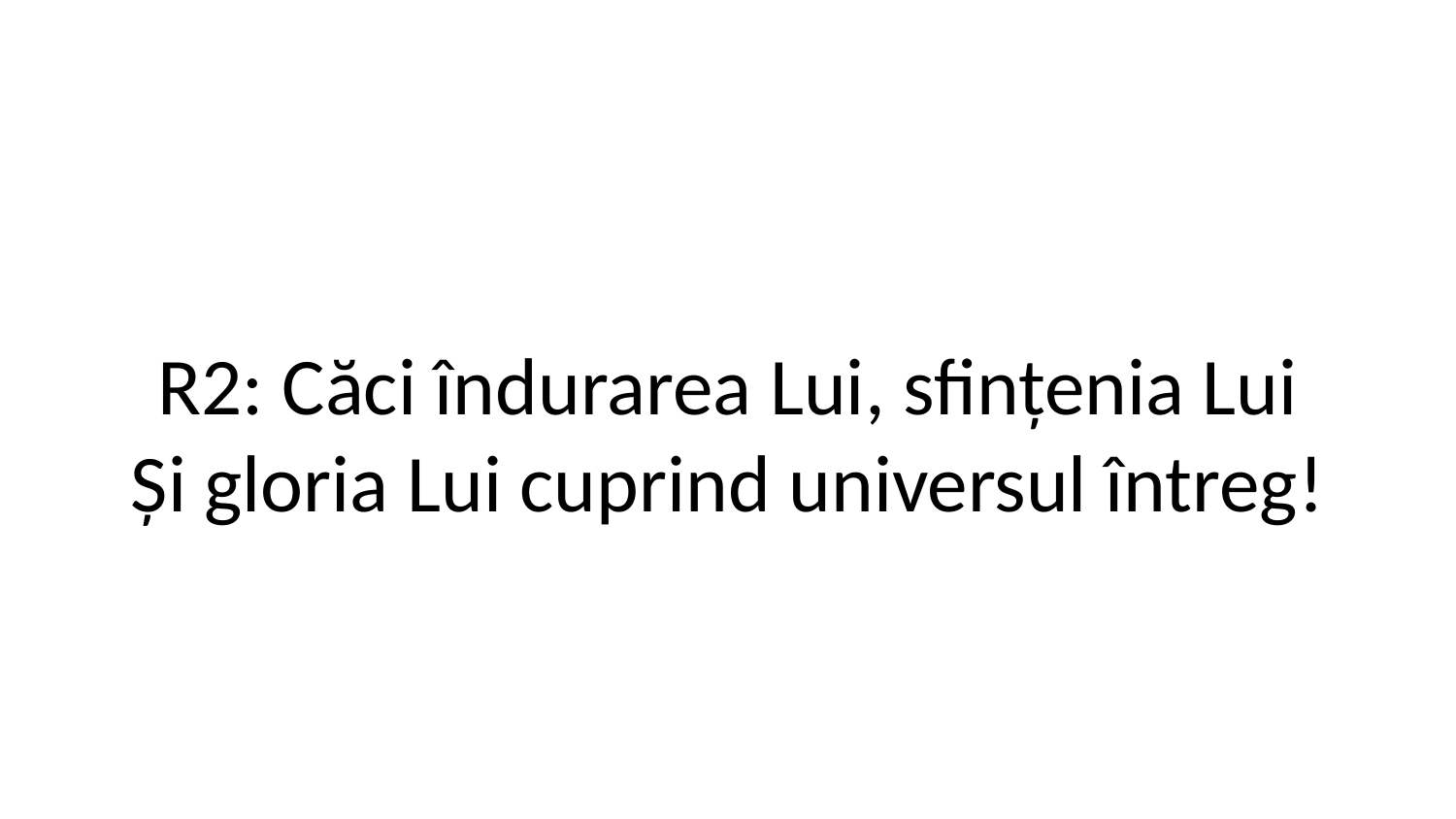

R2: Căci îndurarea Lui, sfințenia Lui
Și gloria Lui cuprind universul întreg!